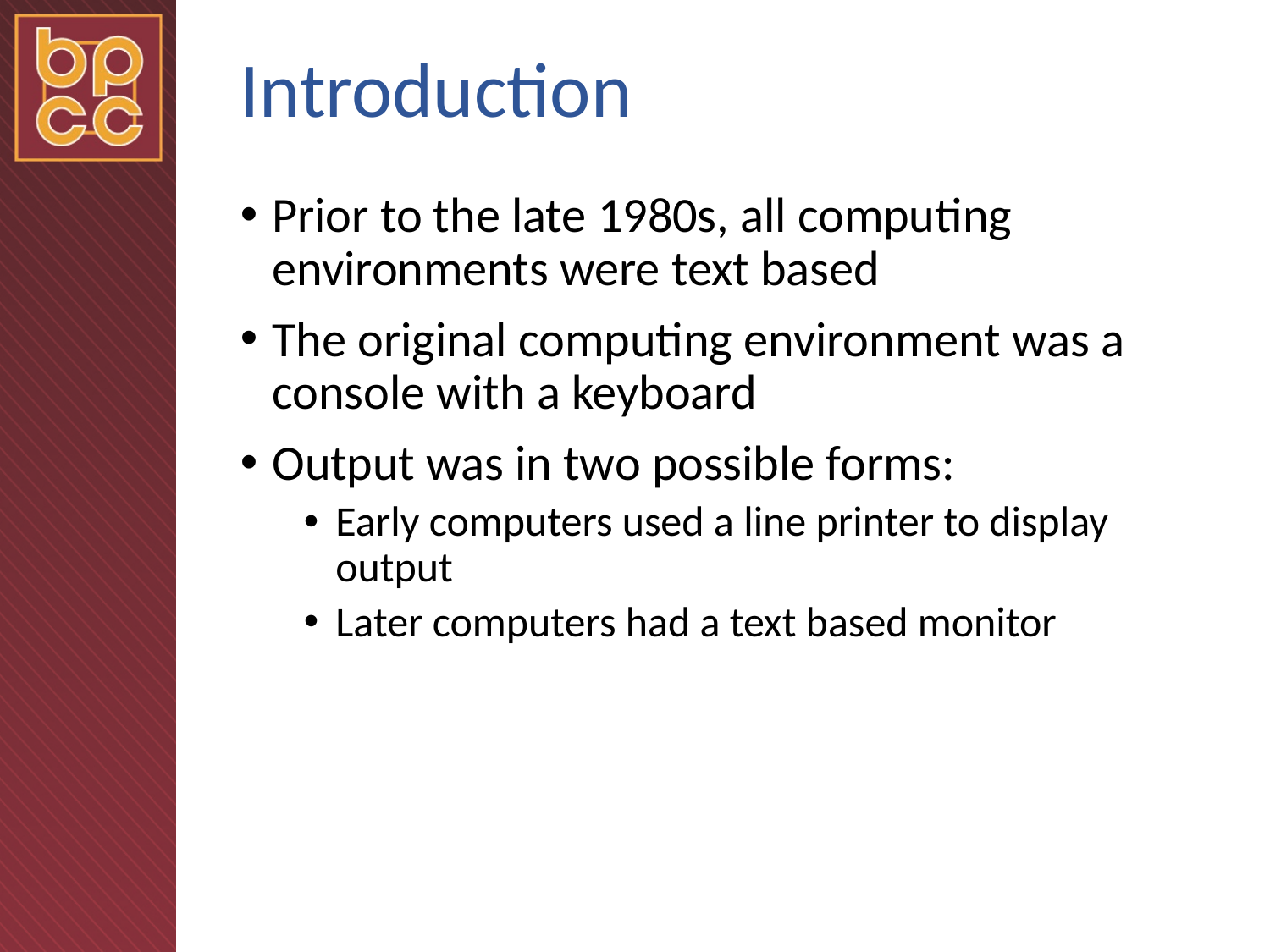

# Introduction
Prior to the late 1980s, all computing environments were text based
The original computing environment was a console with a keyboard
Output was in two possible forms:
Early computers used a line printer to display output
Later computers had a text based monitor